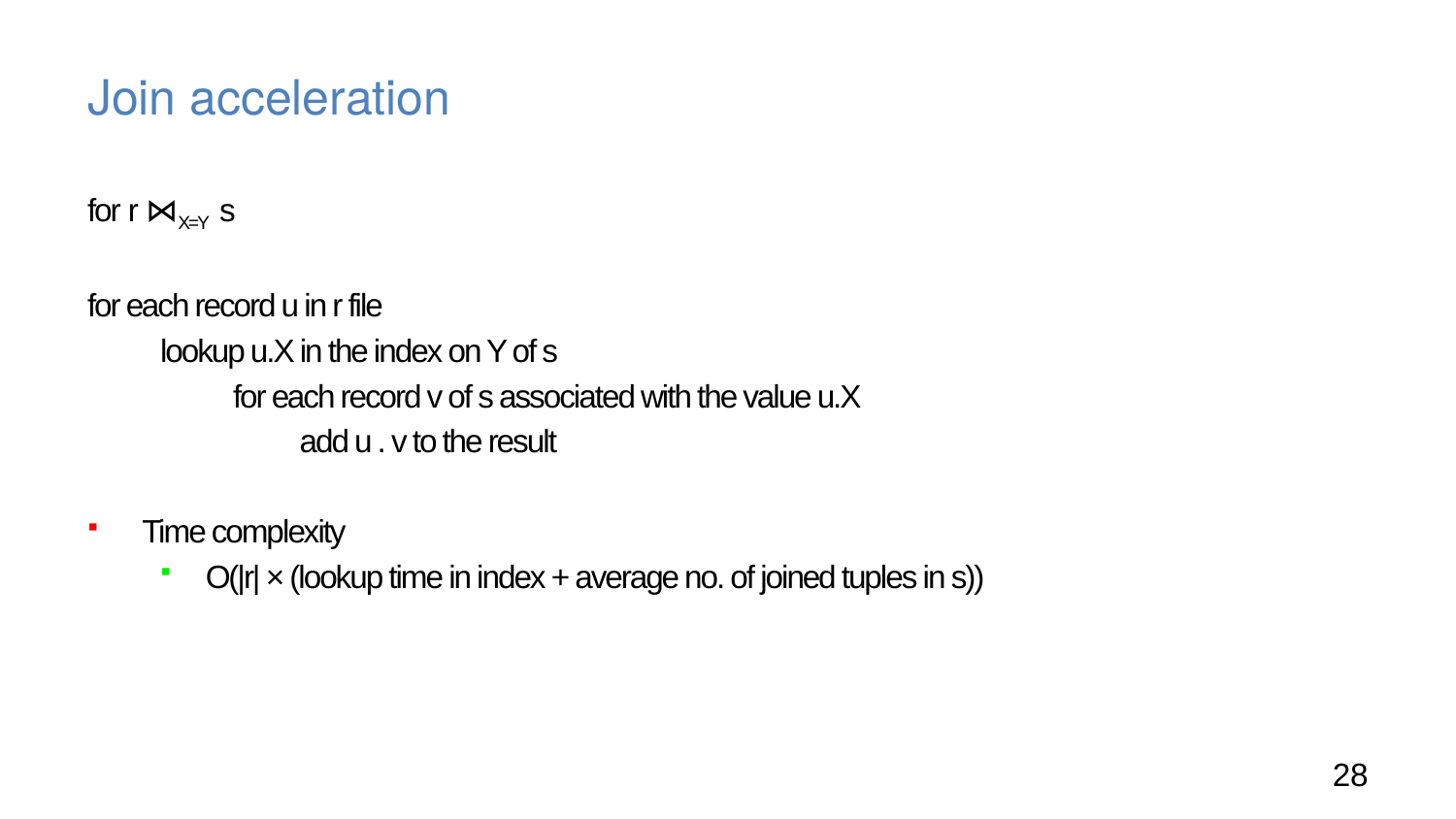

# Join acceleration
for r ⋈X=Y  s

for each record u in r file
lookup u.X in the index on Y of s
for each record v of s associated with the value u.X
add u . v to the result

Time complexity
O(|r| × (lookup time in index + average no. of joined tuples in s))
28